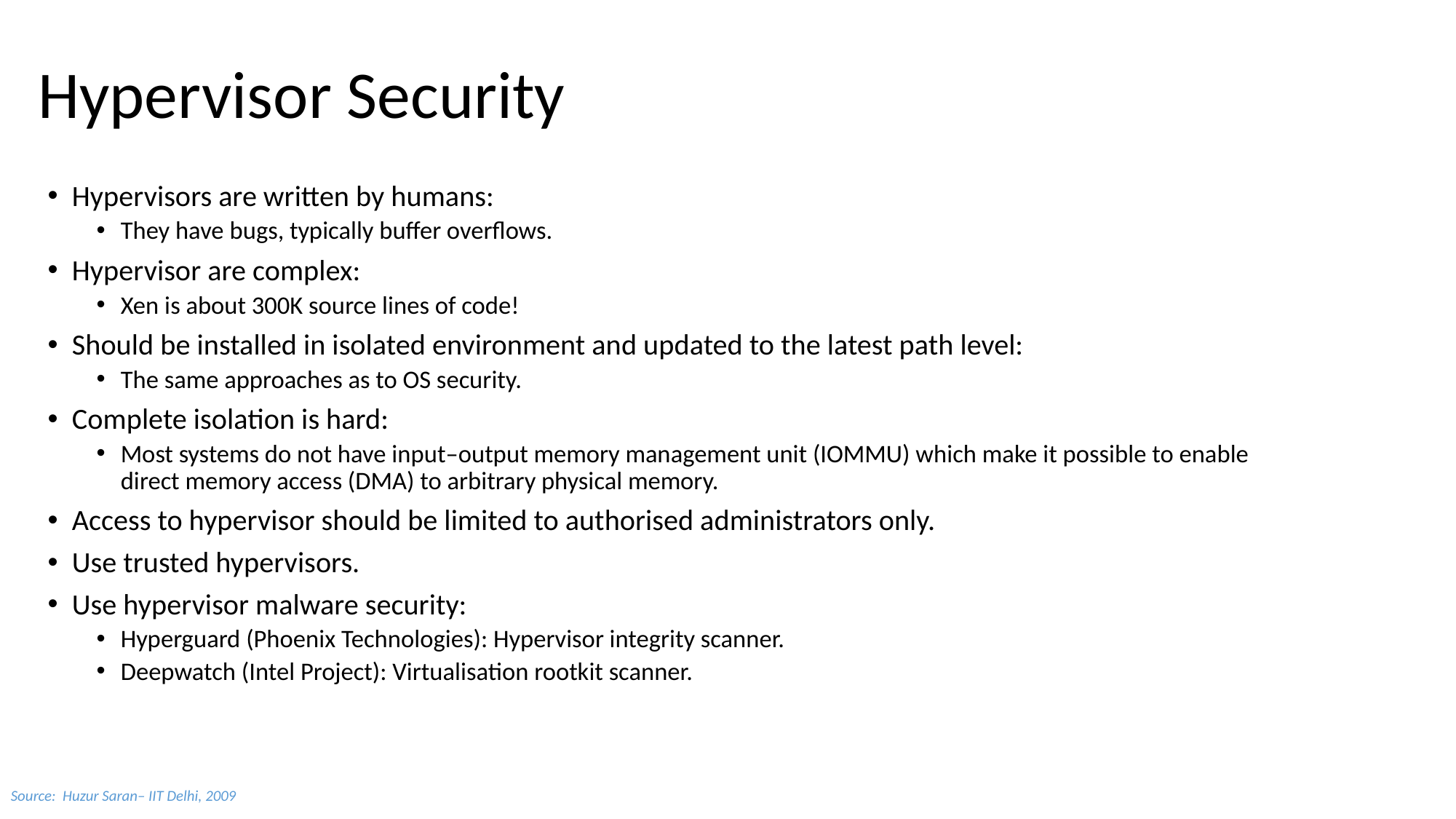

# Hypervisor Security
Hypervisors are written by humans:
They have bugs, typically buffer overflows.
Hypervisor are complex:
Xen is about 300K source lines of code!
Should be installed in isolated environment and updated to the latest path level:
The same approaches as to OS security.
Complete isolation is hard:
Most systems do not have input–output memory management unit (IOMMU) which make it possible to enable direct memory access (DMA) to arbitrary physical memory.
Access to hypervisor should be limited to authorised administrators only.
Use trusted hypervisors.
Use hypervisor malware security:
Hyperguard (Phoenix Technologies): Hypervisor integrity scanner.
Deepwatch (Intel Project): Virtualisation rootkit scanner.
Source:  Huzur Saran– IIT Delhi, 2009